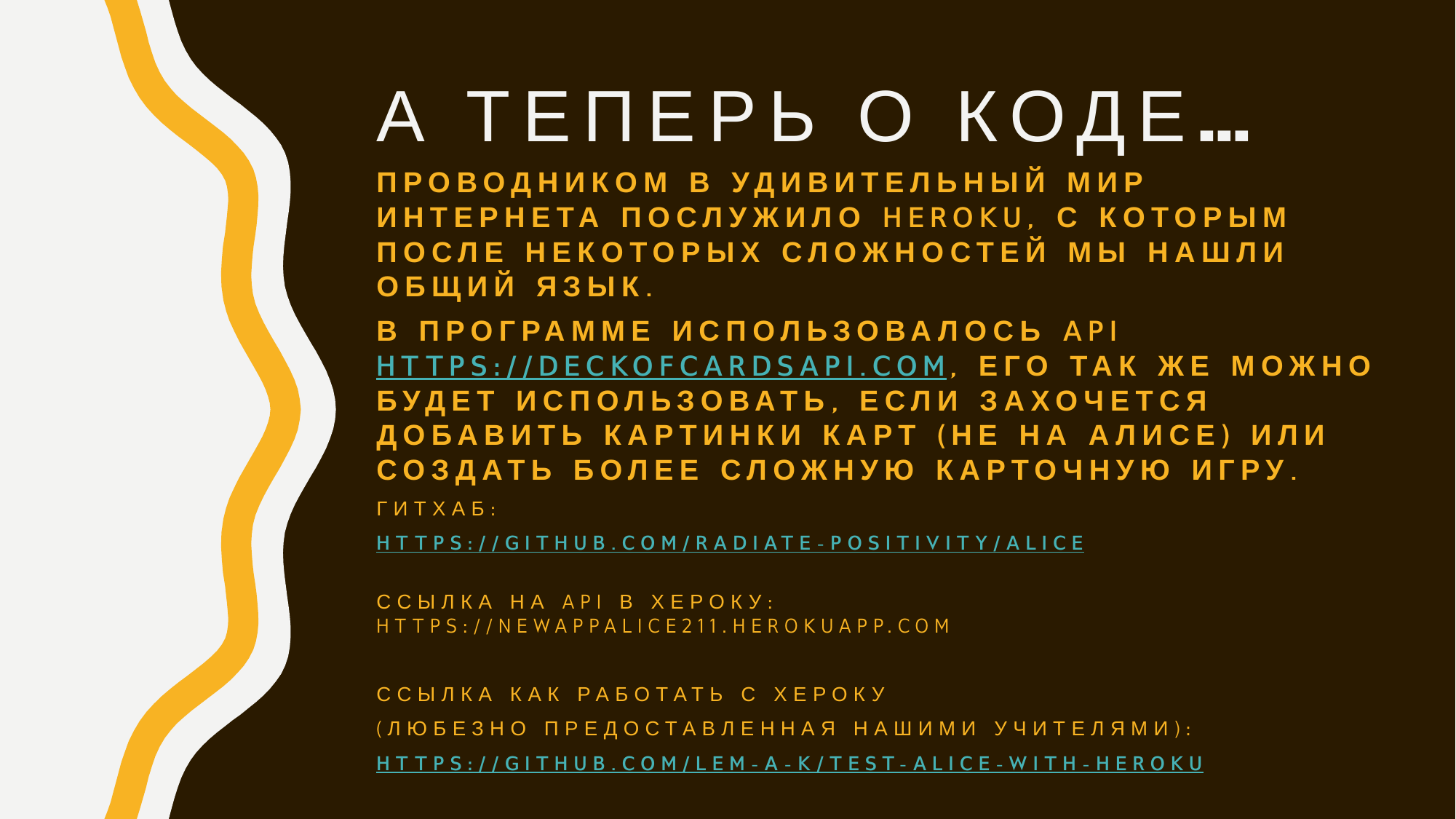

# А теперь о коде…
Проводником в удивительный мир интернета послужило heroku, с которым после некоторых сложностей мы нашли общий язык.
В программе использовалось api https://deckofcardsapi.com, его так же можно будет использовать, если захочется добавить картинки карт (не на алисе) или создать более сложную карточную игру.
Гитхаб:
https://github.com/radiate-positivity/alice
Ссылка на api в хероку:
https://newappalice211.herokuapp.com

Ссылка как работать с хероку
(любезно предоставленная нашими учителями):
https://github.com/Lem-a-k/test-alice-with-heroku